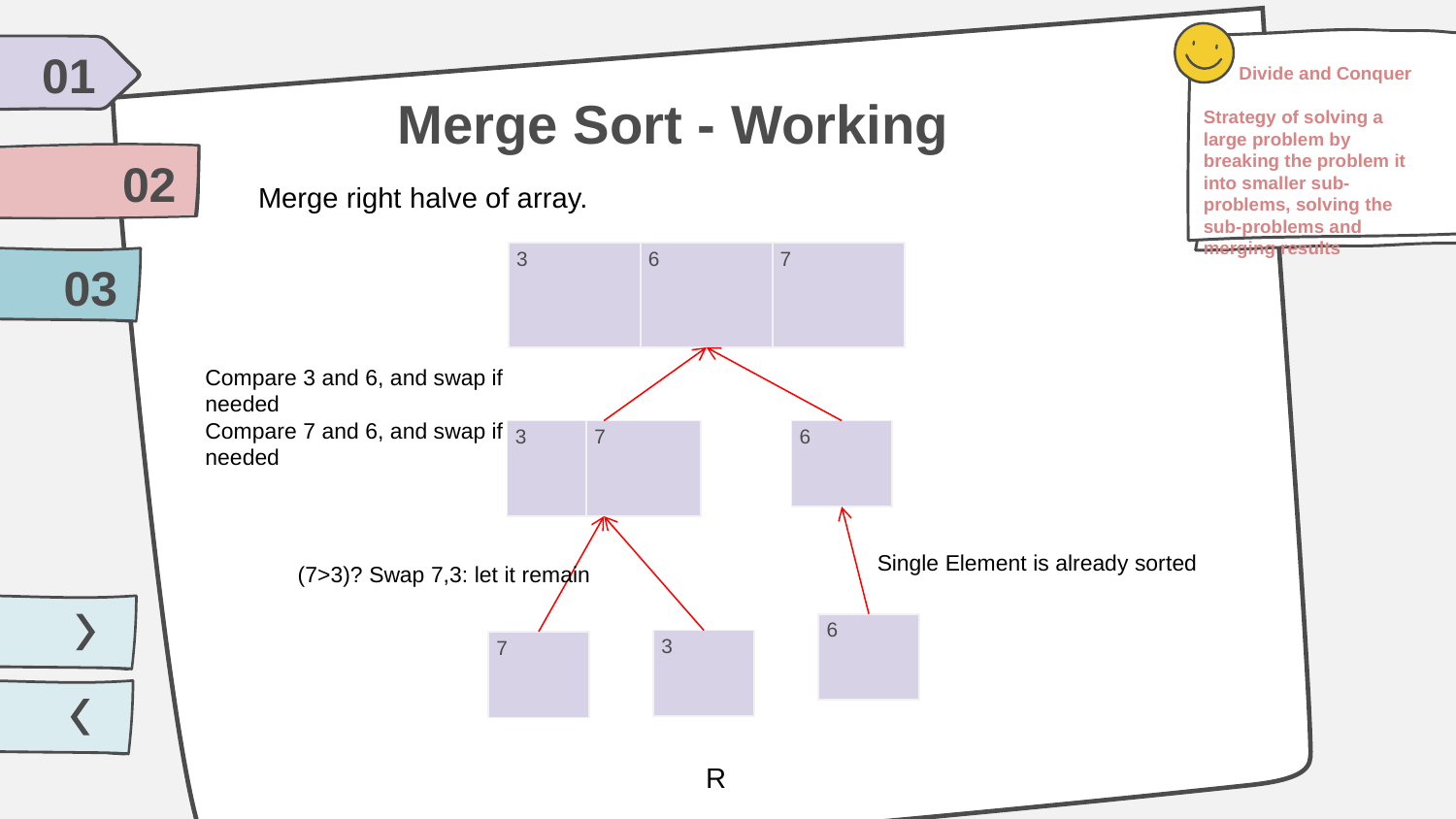

01
       Divide and Conquer

Strategy of solving a large problem by breaking the problem it into smaller sub-problems, solving the sub-problems and merging results

# Merge Sort - Working
02
Merge right halve of array.
| 3 | 6 | 7 |
| --- | --- | --- |
03
Compare 3 and 6, and swap if needed
Compare 7 and 6, and swap if needed
| 3 | 7 |
| --- | --- |
| 6 |
| --- |
Single Element is already sorted
(7>3)? Swap 7,3: let it remain

| 6 |
| --- |
| 3 |
| --- |
| 7 |
| --- |

R